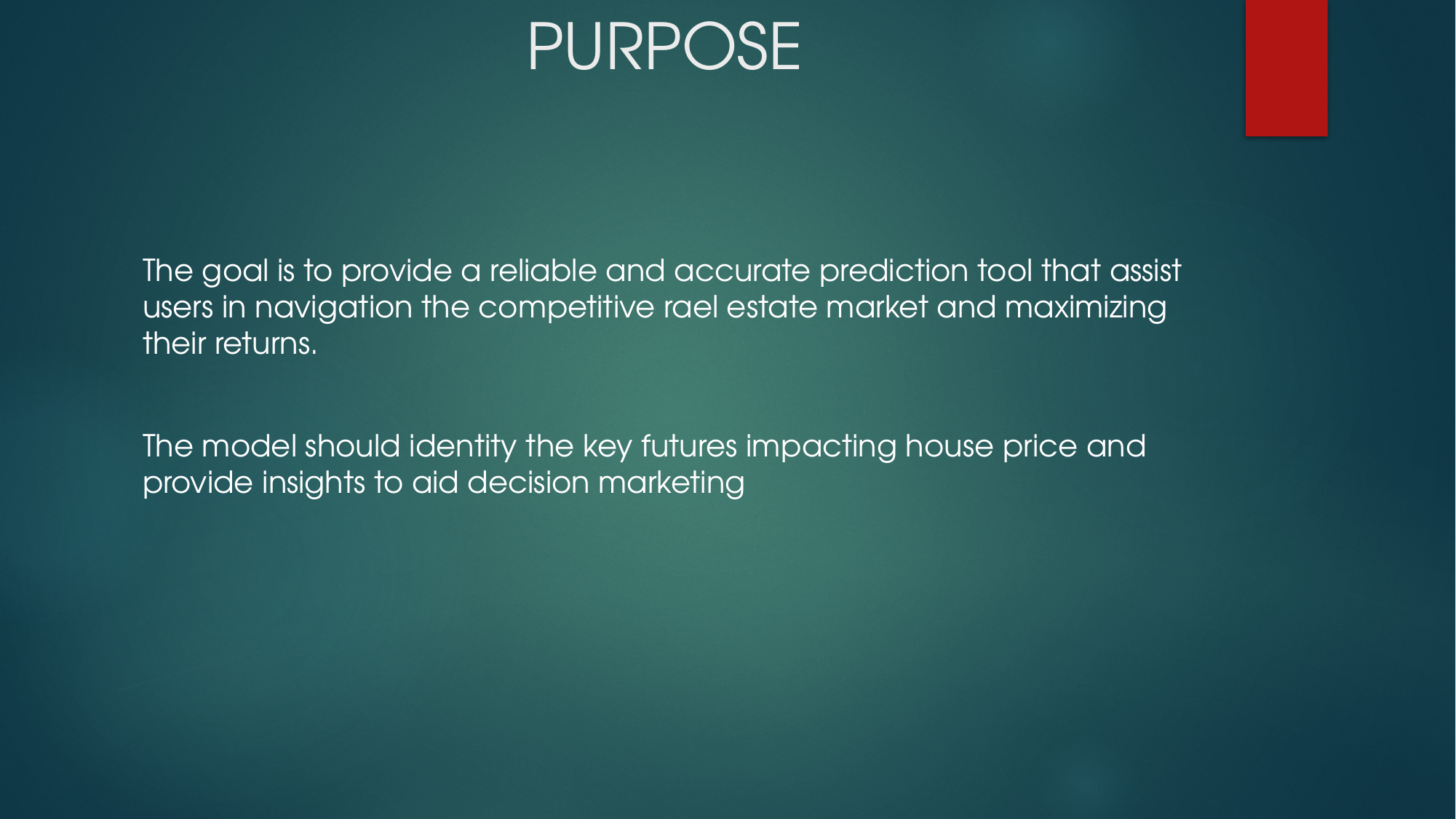

# PURPOSE
The goal is to provide a reliable and accurate prediction tool that assist users in navigation the competitive rael estate market and maximizing their returns.

The model should identity the key futures impacting house price and provide insights to aid decision marketing